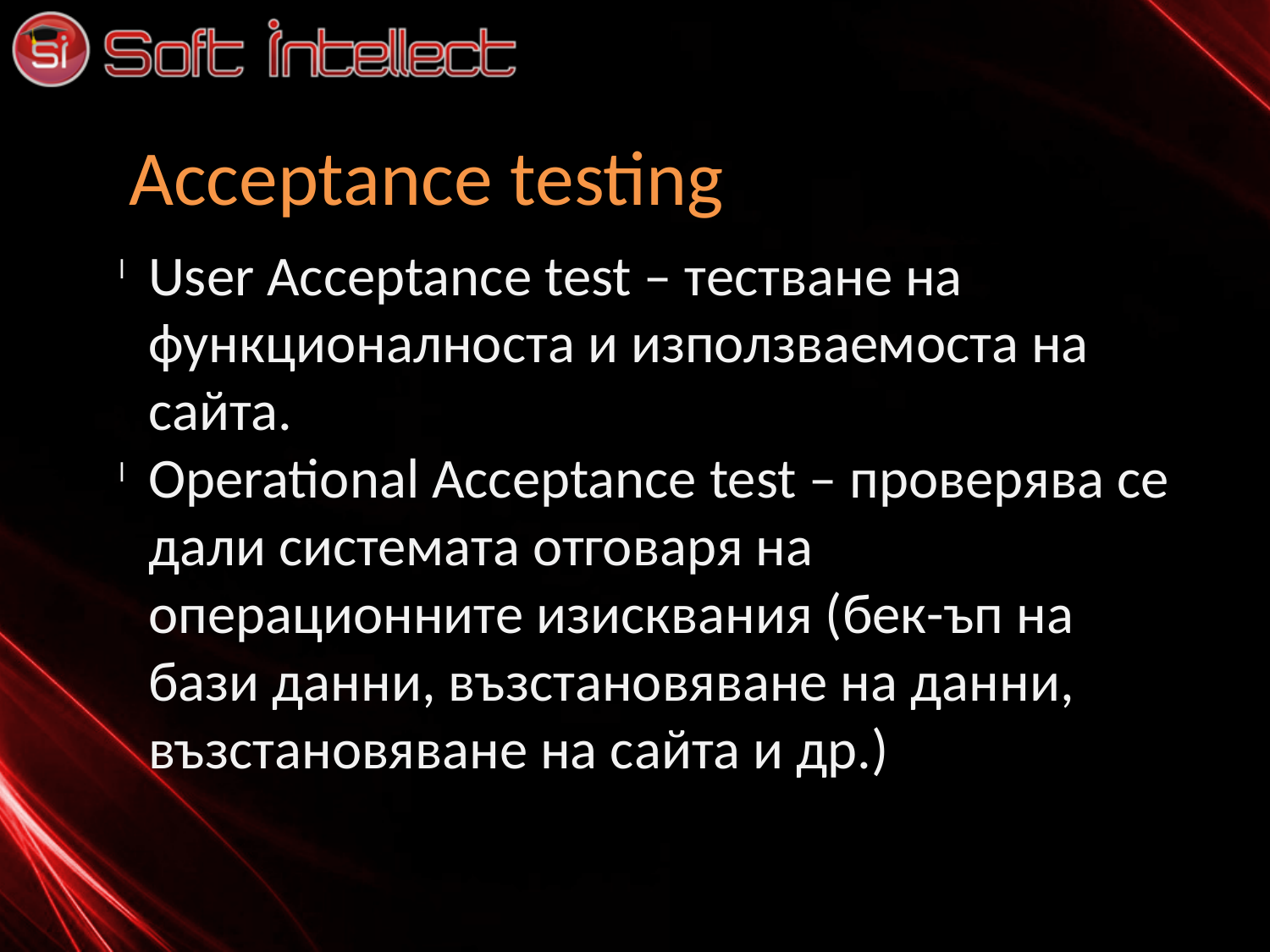

Acceptance testing
User Acceptance test – тестване на функционалноста и използваемоста на сайта.
Operational Acceptance test – проверява се дали системата отговаря на операционните изисквания (бек-ъп на бази данни, възстановяване на данни, възстановяване на сайта и др.)